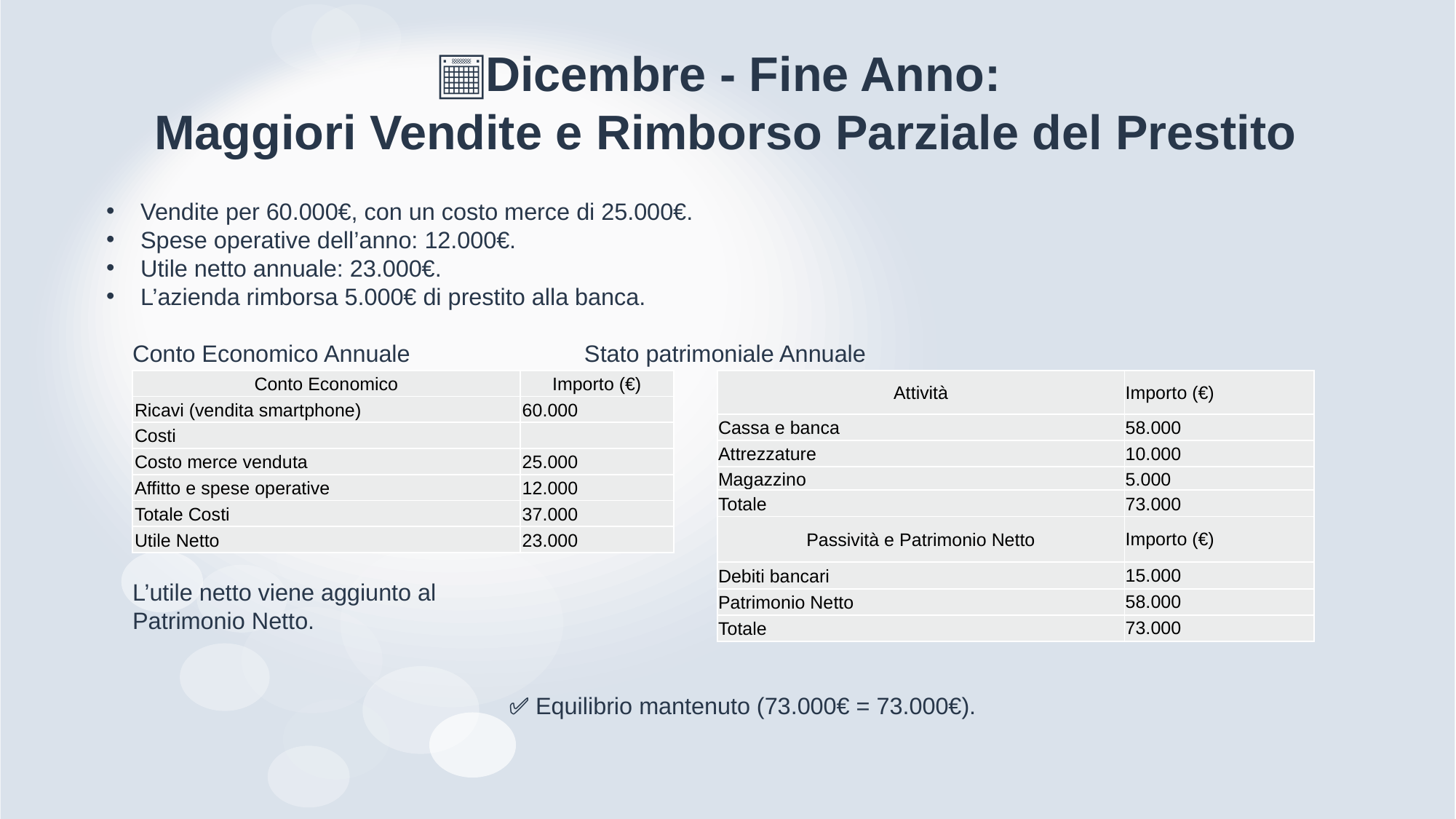

# 📅Dicembre - Fine Anno: Maggiori Vendite e Rimborso Parziale del Prestito
Vendite per 60.000€, con un costo merce di 25.000€.
Spese operative dell’anno: 12.000€.
Utile netto annuale: 23.000€.
L’azienda rimborsa 5.000€ di prestito alla banca.

    Conto Economico Annuale		        Stato patrimoniale Annuale

    L’utile netto viene aggiunto al
    Patrimonio Netto.

					        ✅ Equilibrio mantenuto (73.000€ = 73.000€).

| Conto Economico | Importo (€) |
| --- | --- |
| Ricavi (vendita smartphone) | 60.000 |
| Costi |  |
| Costo merce venduta | 25.000 |
| Affitto e spese operative | 12.000 |
| Totale Costi | 37.000 |
| Utile Netto | 23.000 |
| Attività | Importo (€) |
| --- | --- |
| Cassa e banca | 58.000 |
| Attrezzature | 10.000 |
| Magazzino | 5.000 |
| Totale | 73.000 |
| Passività e Patrimonio Netto | Importo (€) |
| Debiti bancari | 15.000 |
| Patrimonio Netto | 58.000 |
| Totale | 73.000 |